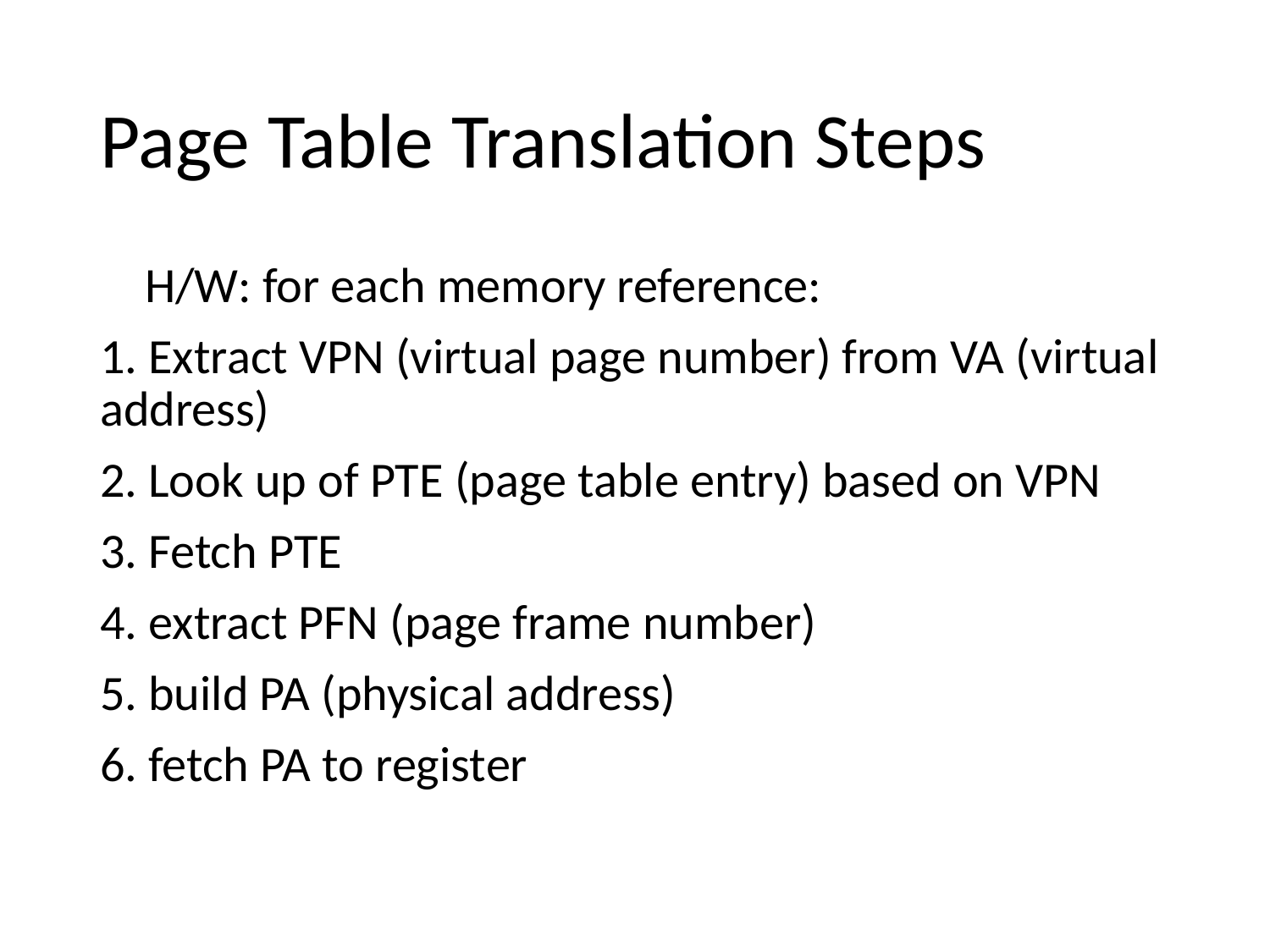

# Page Table Translation Steps
    H/W: for each memory reference:
1. Extract VPN (virtual page number) from VA (virtual address)
2. Look up of PTE (page table entry) based on VPN
3. Fetch PTE
4. extract PFN (page frame number)
5. build PA (physical address)
6. fetch PA to register